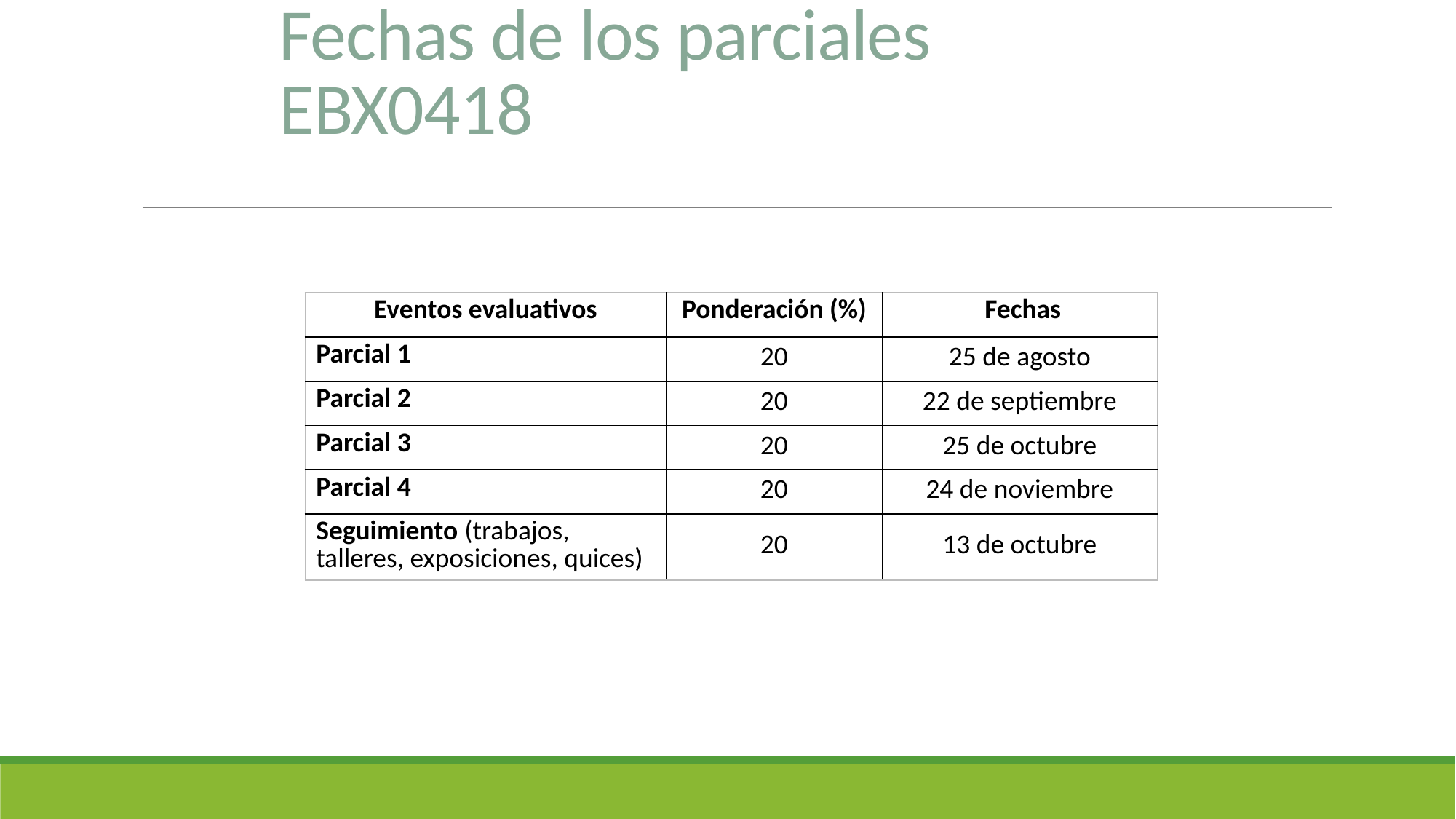

# Fechas de los parciales EBX0418
| Eventos evaluativos | Ponderación (%) | Fechas |
| --- | --- | --- |
| Parcial 1 | 20 | 25 de agosto |
| Parcial 2 | 20 | 22 de septiembre |
| Parcial 3 | 20 | 25 de octubre |
| Parcial 4 | 20 | 24 de noviembre |
| Seguimiento (trabajos, talleres, exposiciones, quices) | 20 | 13 de octubre |